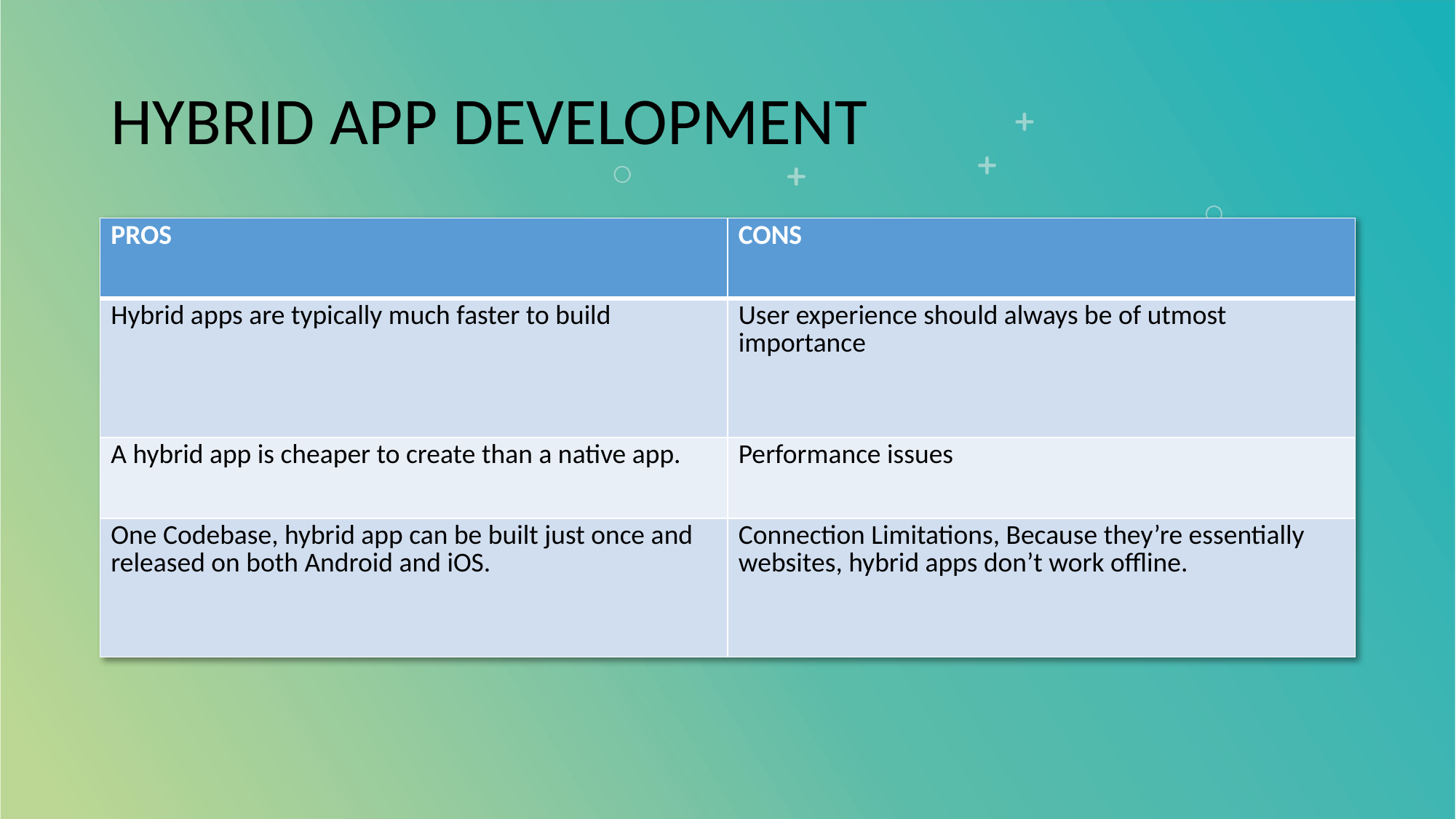

# HYBRID APP DEVELOPMENT
| PROS | CONS |
| --- | --- |
| Hybrid apps are typically much faster to build | User experience should always be of utmost importance |
| A hybrid app is cheaper to create than a native app. | Performance issues |
| One Codebase, hybrid app can be built just once and released on both Android and iOS. | Connection Limitations, Because they’re essentially websites, hybrid apps don’t work offline. |